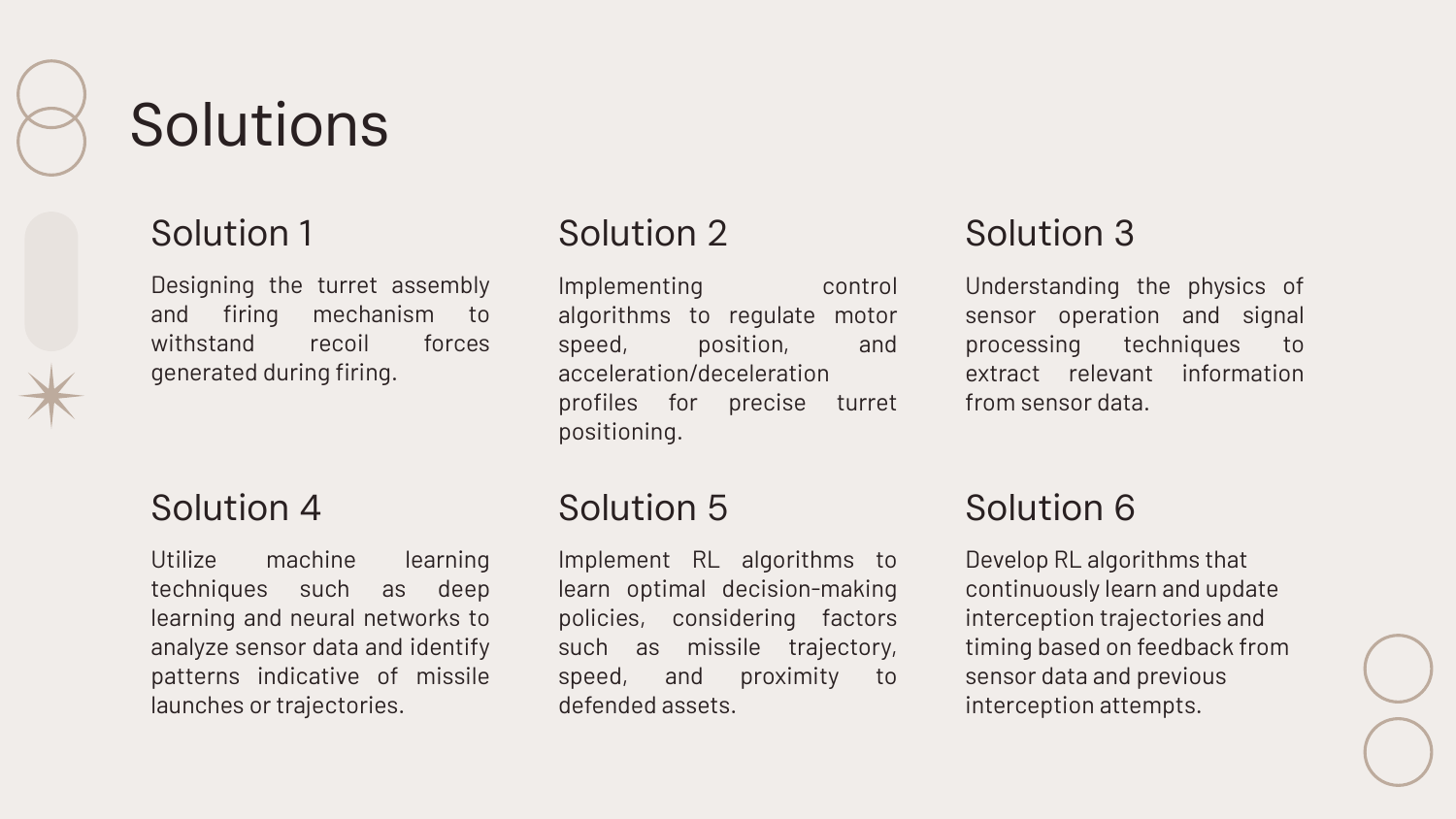

# Solutions

Solution 1
Solution 2
Solution 3
Designing the turret assembly and firing mechanism to withstand recoil forces generated during firing.
Implementing control algorithms to regulate motor speed, position, and acceleration/deceleration profiles for precise turret positioning.
Understanding the physics of sensor operation and signal processing techniques to extract relevant information from sensor data.

Solution 4
Solution 5
Solution 6
Utilize machine learning techniques such as deep learning and neural networks to analyze sensor data and identify patterns indicative of missile launches or trajectories.
Implement RL algorithms to learn optimal decision-making policies, considering factors such as missile trajectory, speed, and proximity to defended assets.
Develop RL algorithms that continuously learn and update interception trajectories and timing based on feedback from sensor data and previous interception attempts.